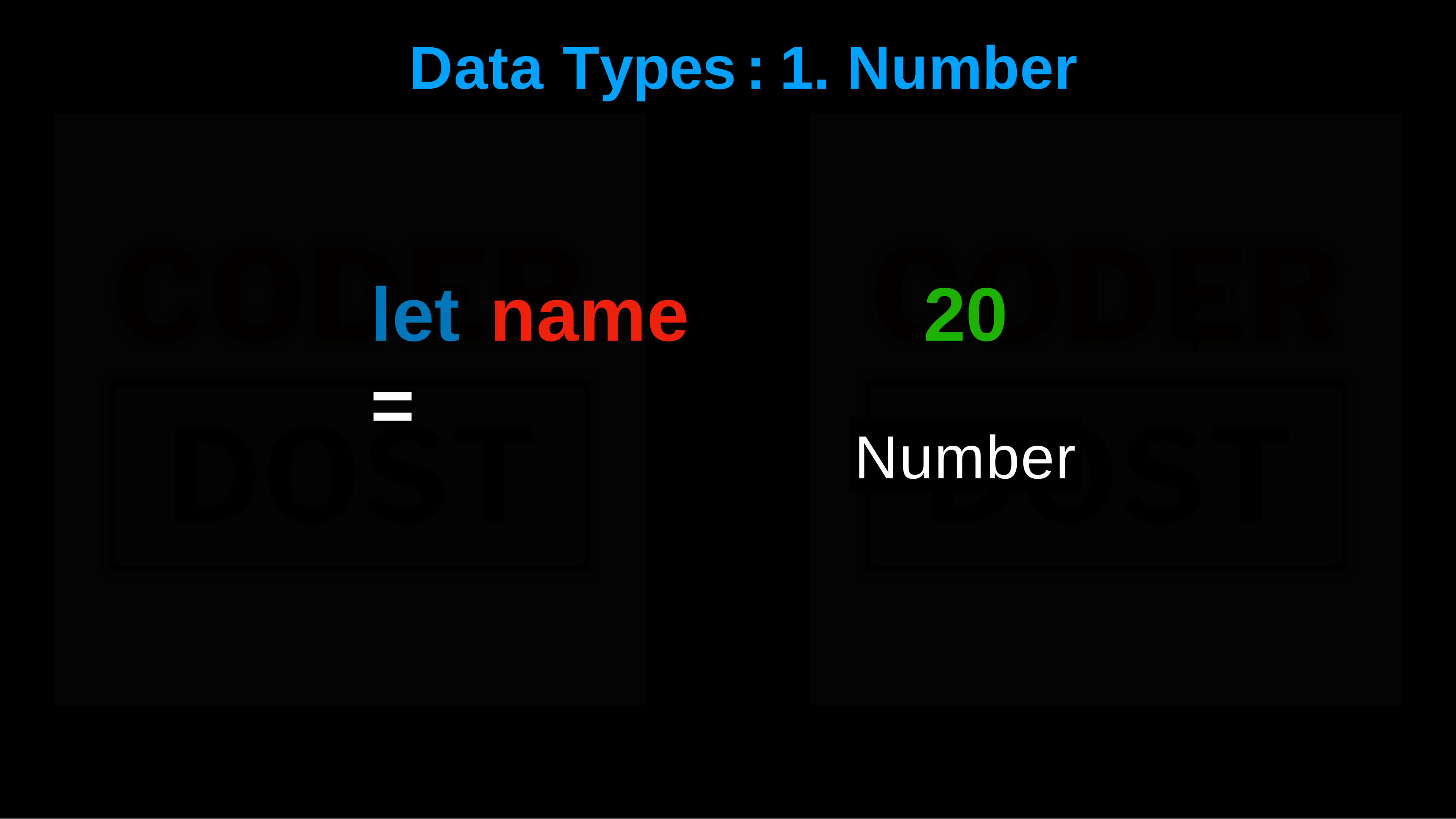

# Data	Types	:	1.	Number
let name =
20
;
Number